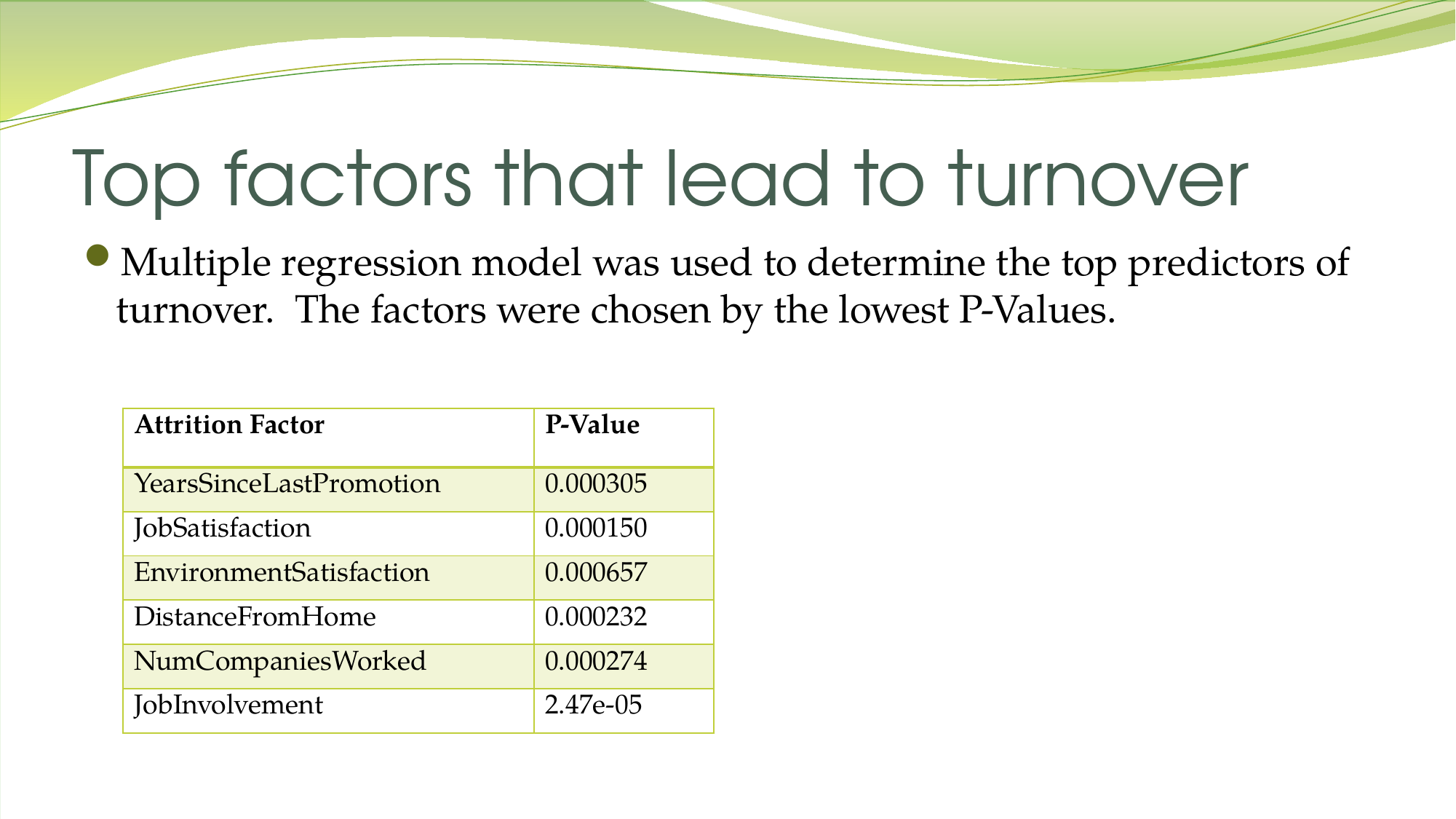

# Top factors that lead to turnover
Multiple regression model was used to determine the top predictors of turnover.  The factors were chosen by the lowest P-Values.

| Attrition Factor | P-Value |
| --- | --- |
| YearsSinceLastPromotion | 0.000305 |
| JobSatisfaction | 0.000150 |
| EnvironmentSatisfaction | 0.000657 |
| DistanceFromHome | 0.000232 |
| NumCompaniesWorked | 0.000274 |
| JobInvolvement | 2.47e-05 |